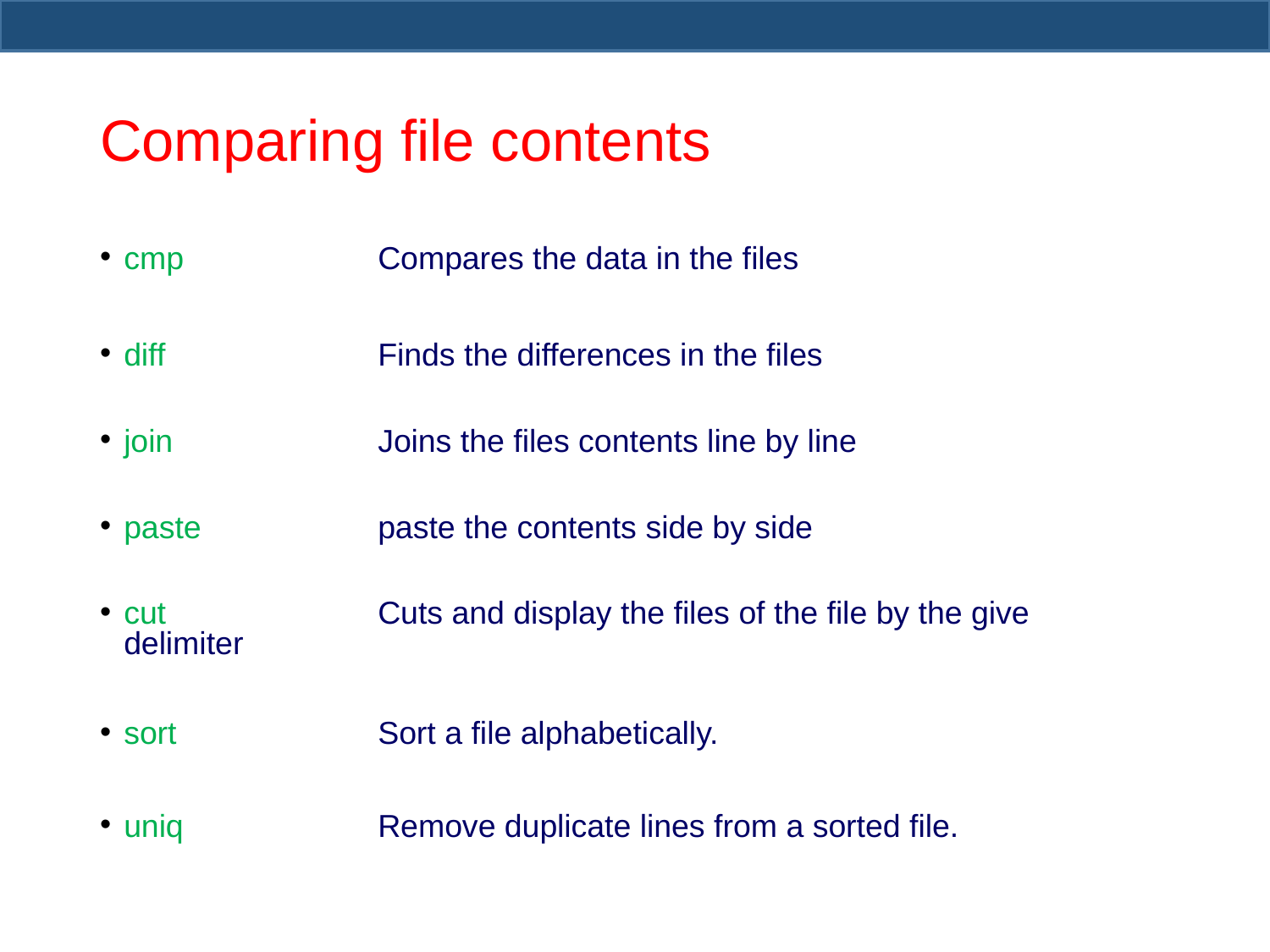

# Comparing file contents
cmp		Compares the data in the files

diff  		Finds the differences in the files

join		Joins the files contents line by line

paste  		paste the contents side by side

cut		Cuts and display the files of the file by the give delimiter

sort 		Sort a file alphabetically.

uniq 		Remove duplicate lines from a sorted file.